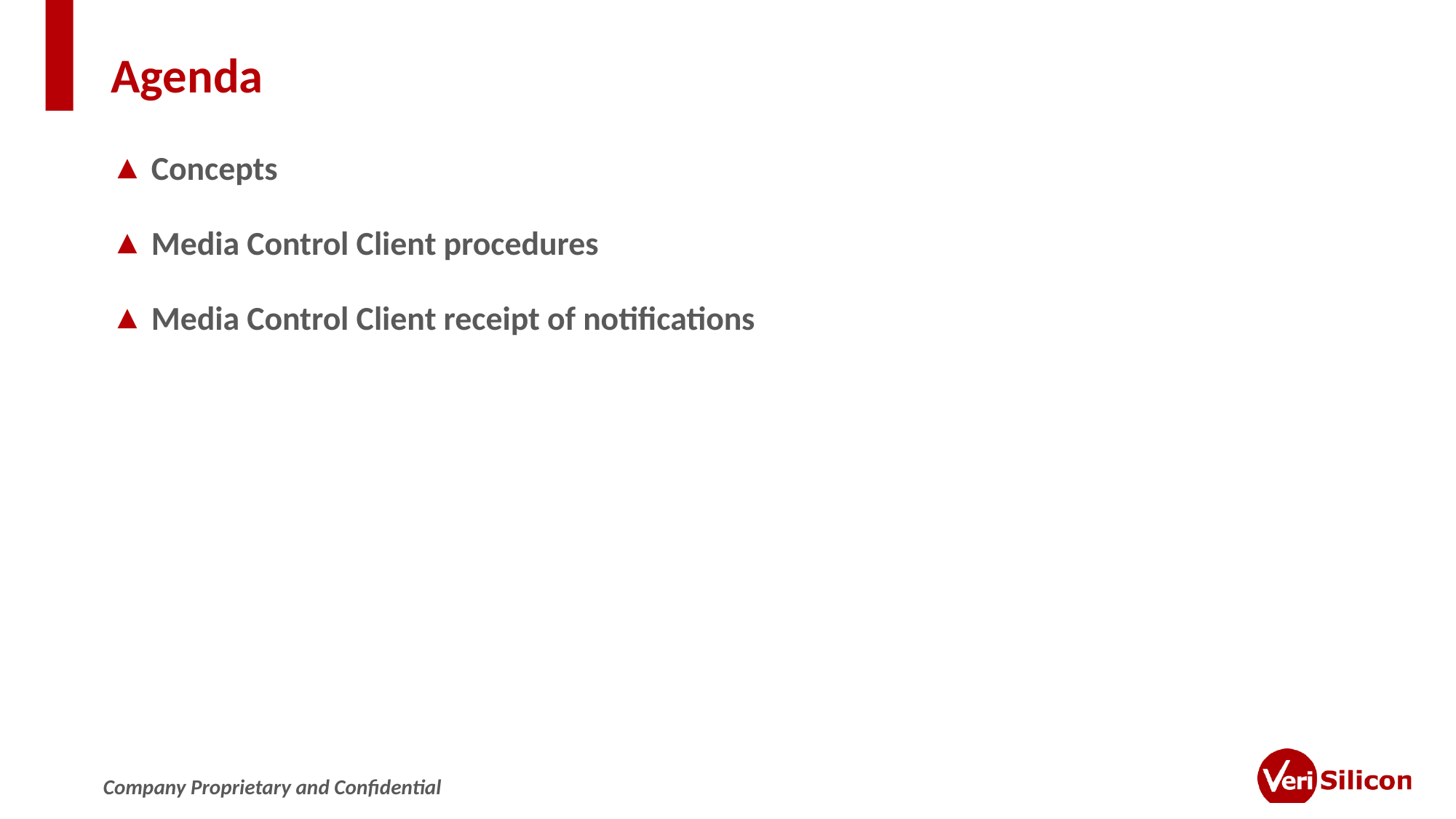

# Agenda
 Concepts
 Media Control Client procedures
 Media Control Client receipt of notifications